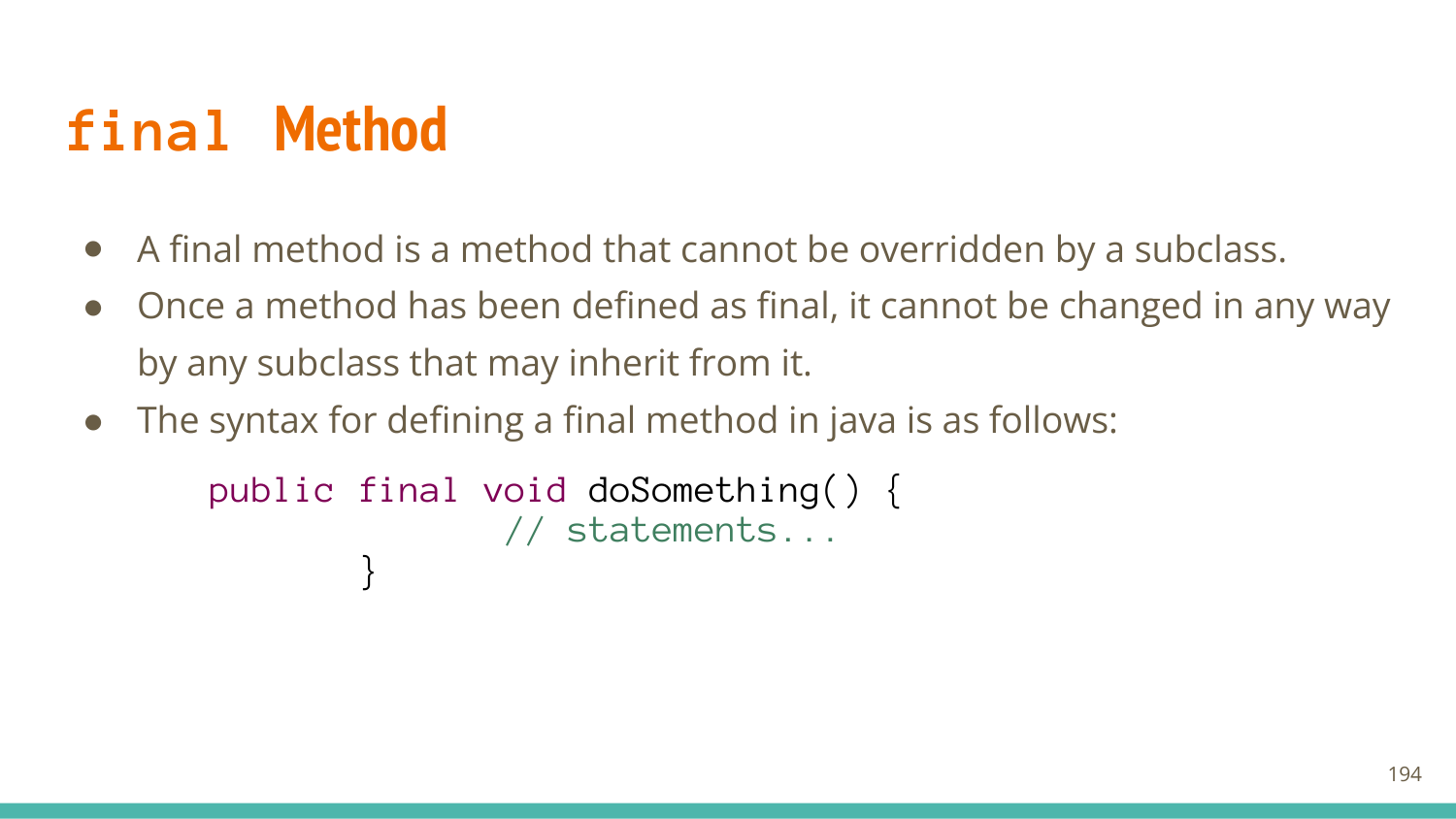

# final Method
A final method is a method that cannot be overridden by a subclass.
Once a method has been defined as final, it cannot be changed in any way by any subclass that may inherit from it.
The syntax for defining a final method in java is as follows:
public final void doSomething() {
			// statements...
		}

194